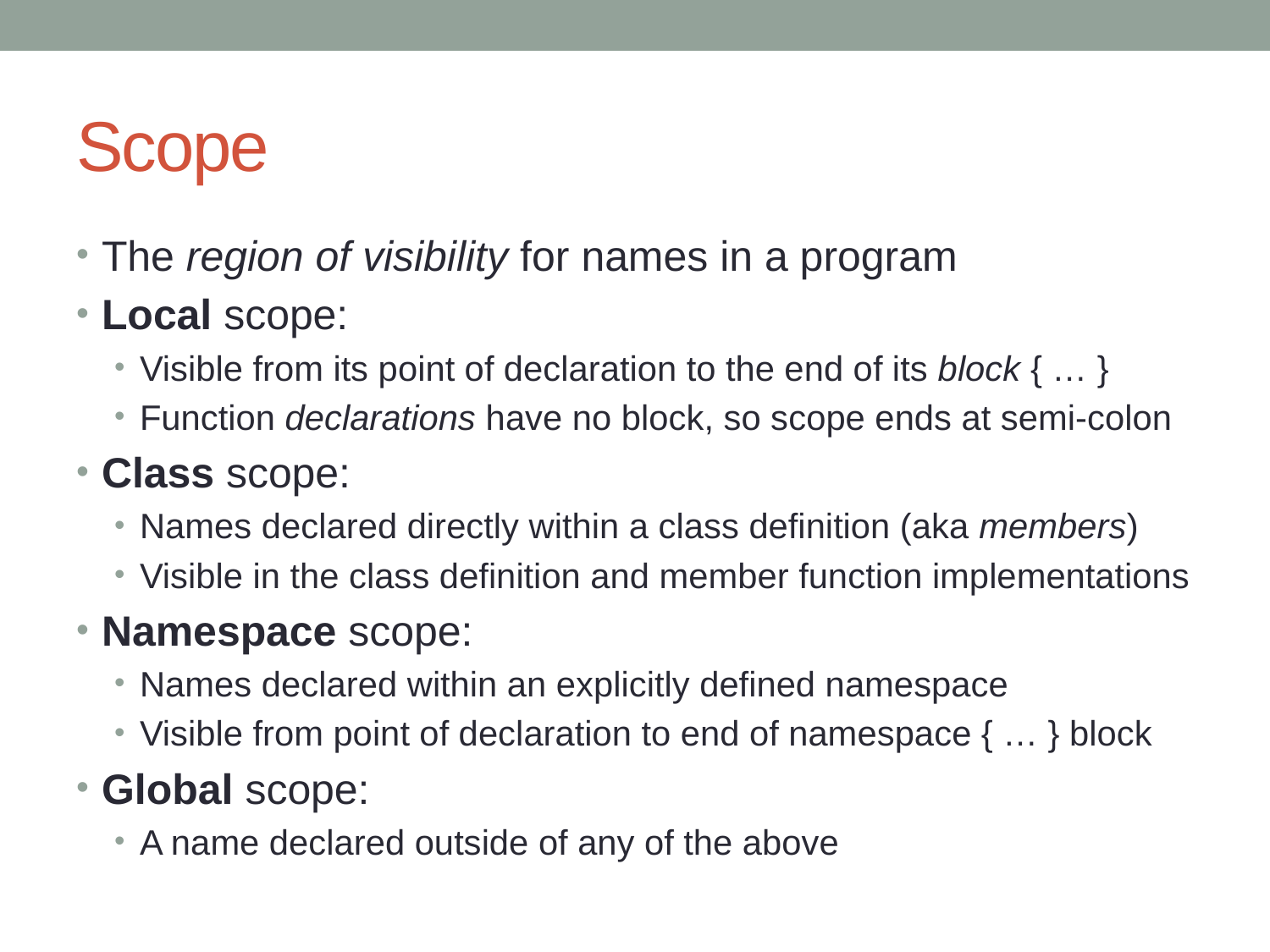

# Scope
The region of visibility for names in a program
Local scope:
Visible from its point of declaration to the end of its block { … }
Function declarations have no block, so scope ends at semi-colon
Class scope:
Names declared directly within a class definition (aka members)
Visible in the class definition and member function implementations
Namespace scope:
Names declared within an explicitly defined namespace
Visible from point of declaration to end of namespace { … } block
Global scope:
A name declared outside of any of the above